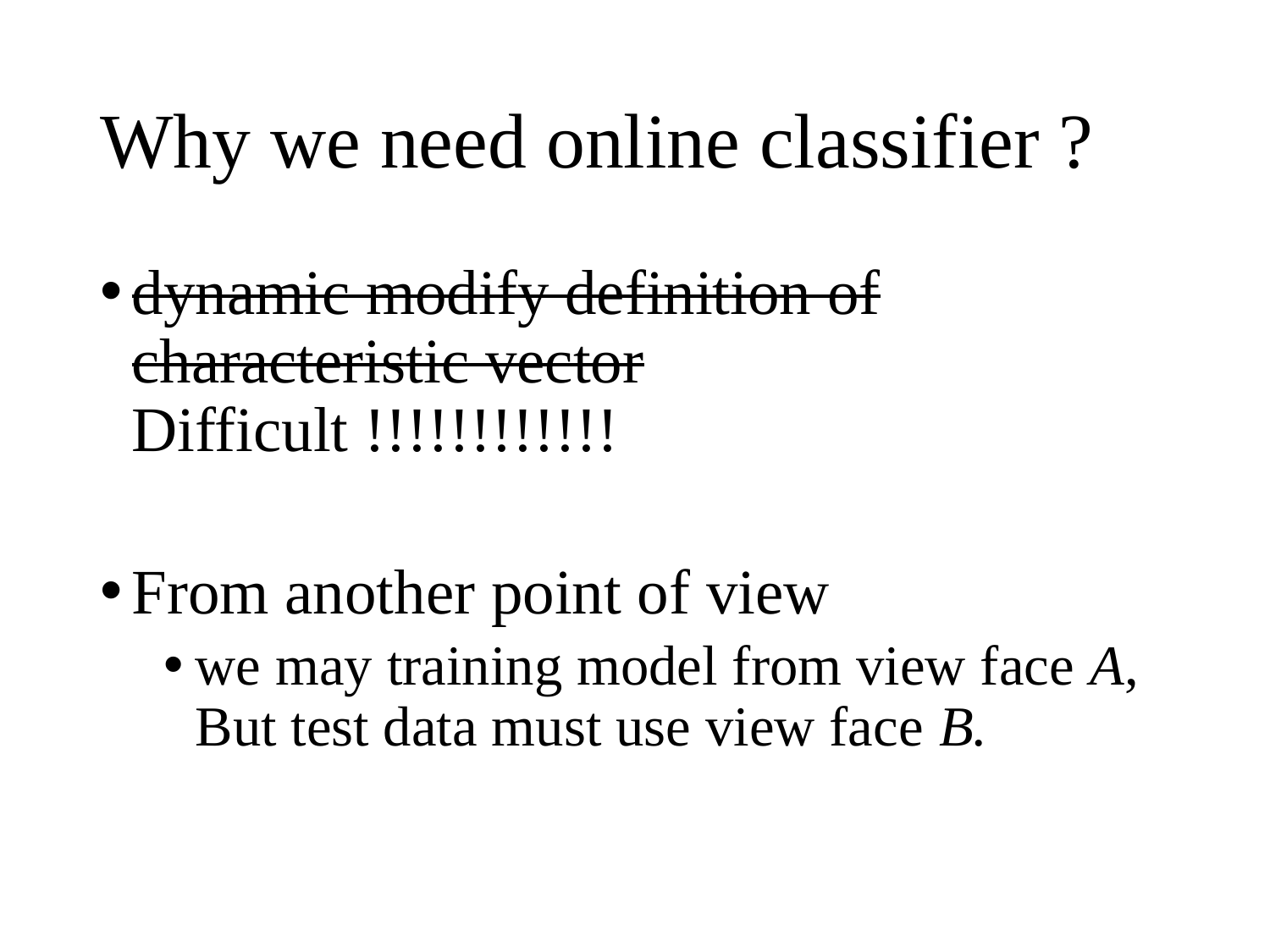

# Why we need online classifier ?
dynamic modify definition of characteristic vector
Difficult !!!!!!!!!!!!
From another point of view
we may training model from view face A, But test data must use view face B.